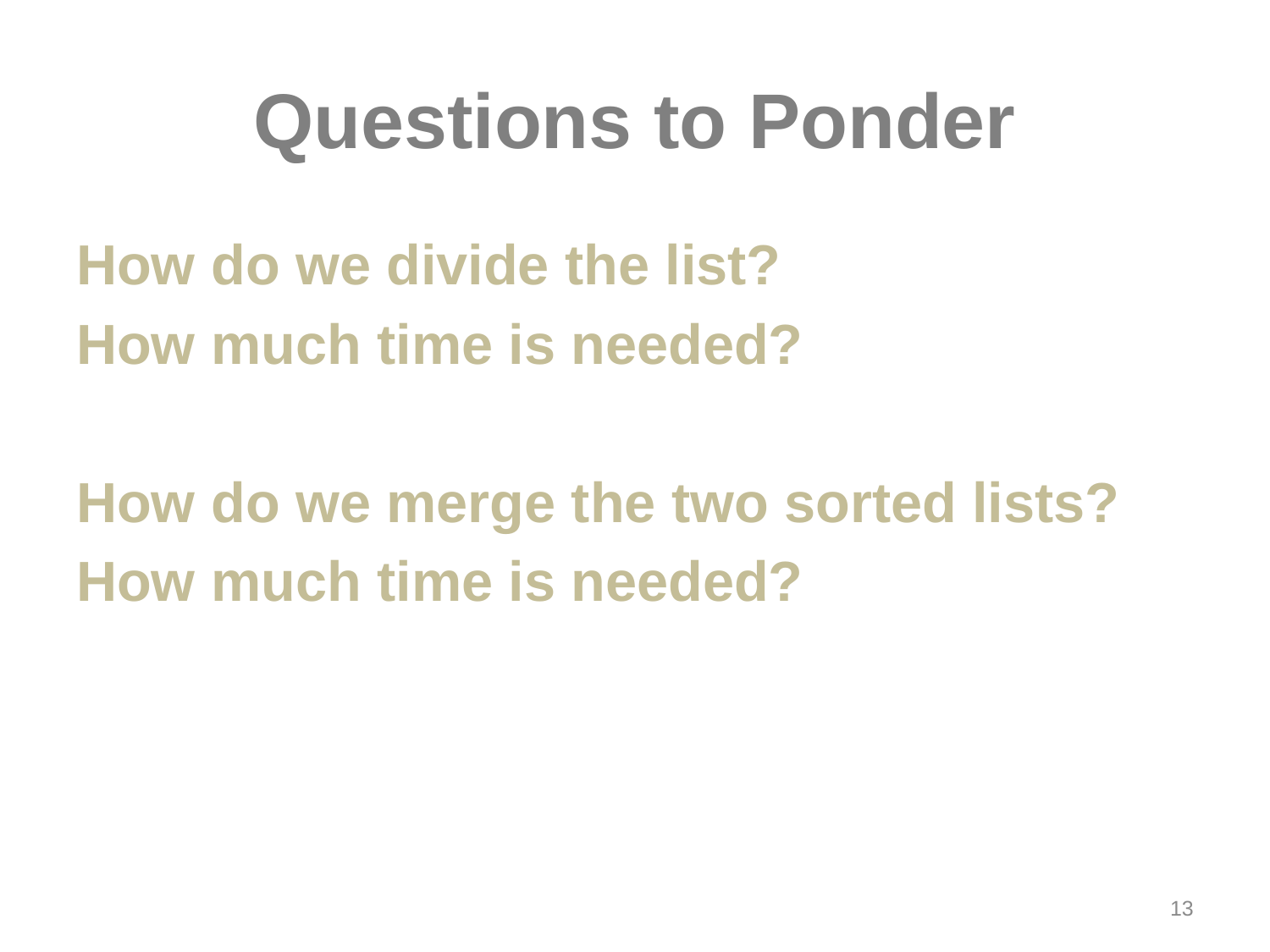

# Questions to Ponder
How do we divide the list?
How much time is needed?

How do we merge the two sorted lists?
How much time is needed?
13